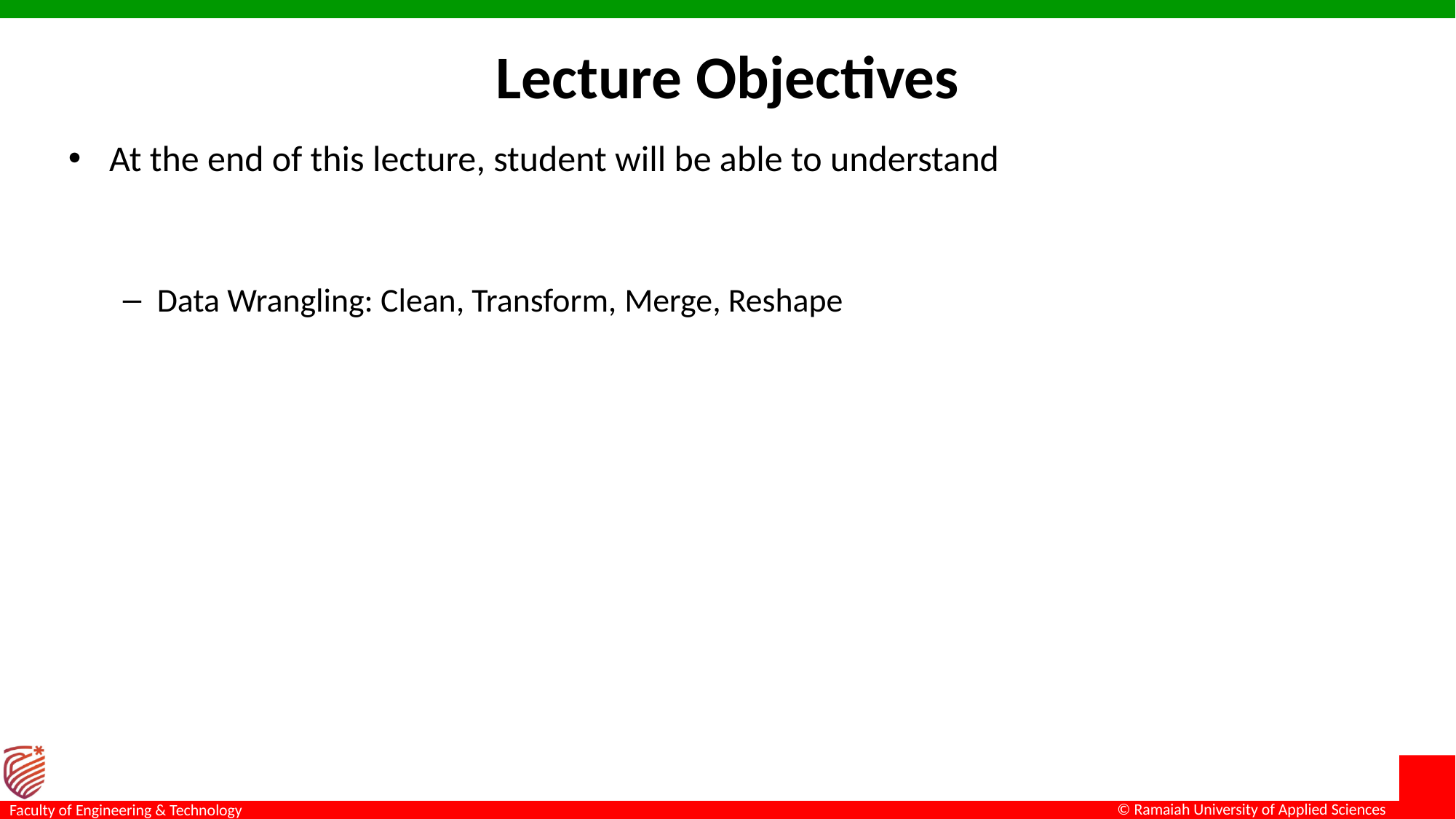

# Lecture Objectives
At the end of this lecture, student will be able to understand

Data Wrangling: Clean, Transform, Merge, Reshape